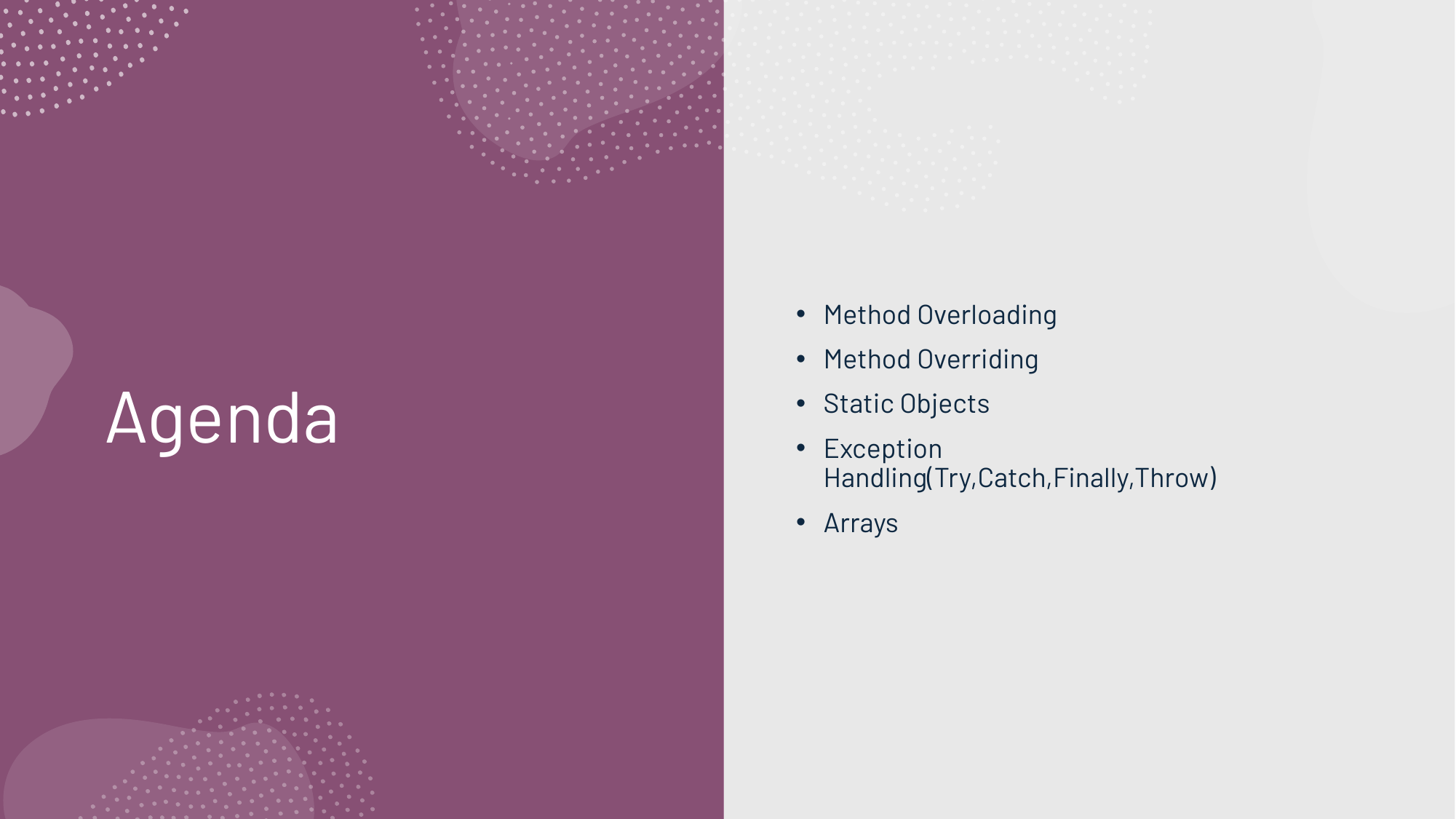

Method Overloading
Method Overriding
Static Objects
Exception Handling(Try,Catch,Finally,Throw)
Arrays
# Agenda